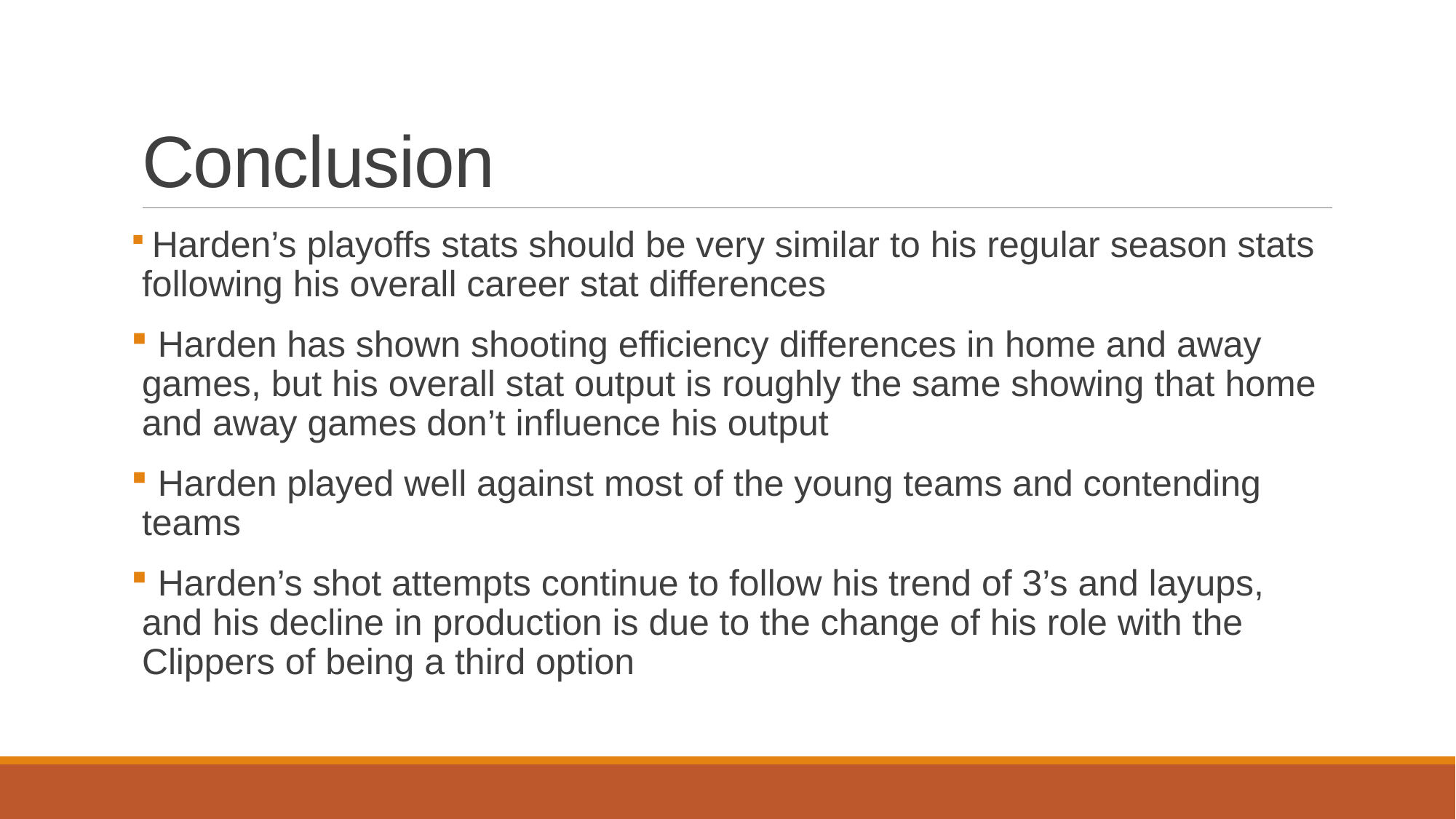

# Conclusion
 Harden’s playoffs stats should be very similar to his regular season stats following his overall career stat differences
 Harden has shown shooting efficiency differences in home and away games, but his overall stat output is roughly the same showing that home and away games don’t influence his output
 Harden played well against most of the young teams and contending teams
 Harden’s shot attempts continue to follow his trend of 3’s and layups, and his decline in production is due to the change of his role with the Clippers of being a third option